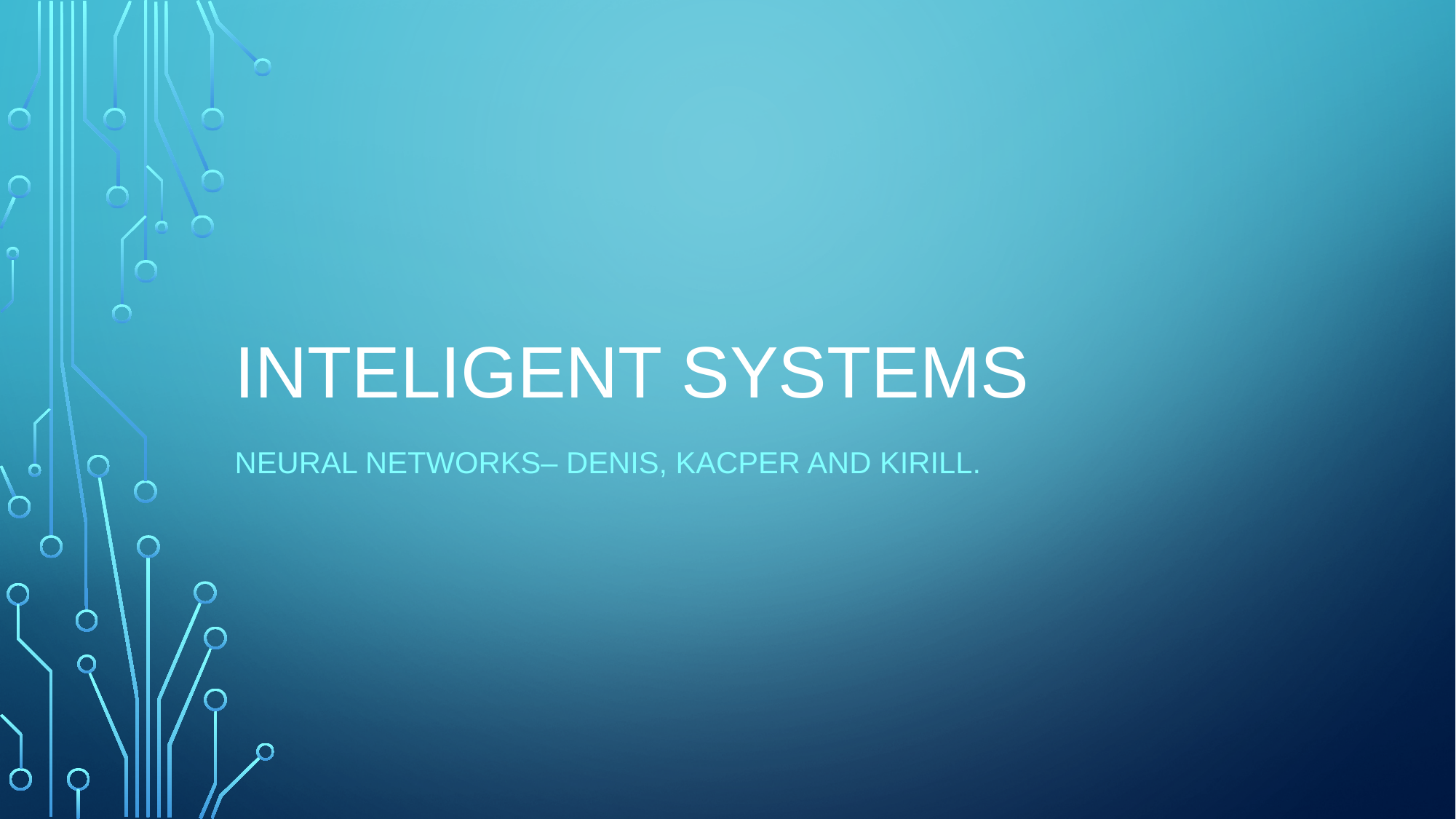

# INTELIGENT SYSTEMS
Neural networks– Denis, kacper and kirill.